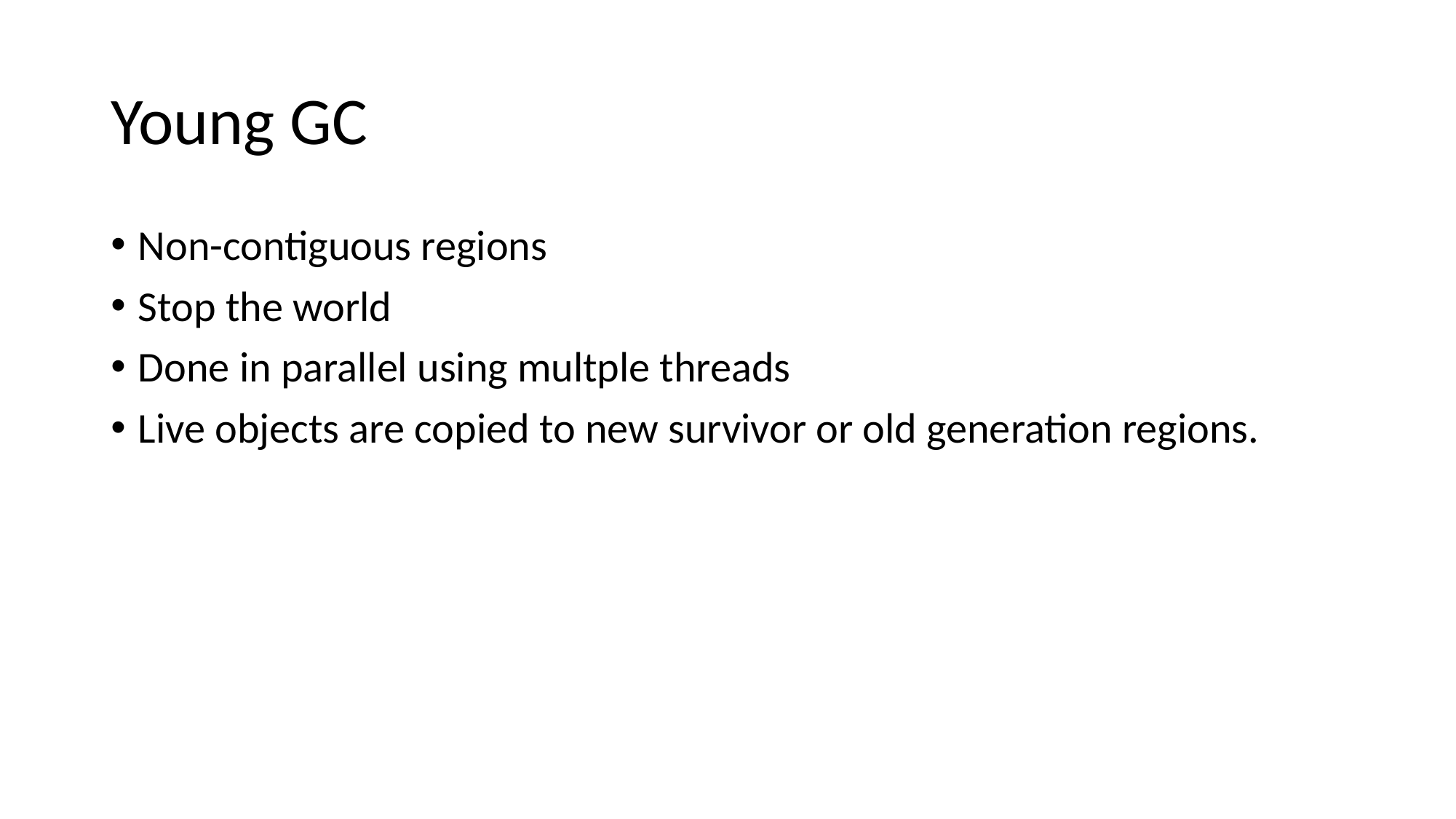

# Young GC
Non-contiguous regions
Stop the world
Done in parallel using multple threads
Live objects are copied to new survivor or old generation regions.